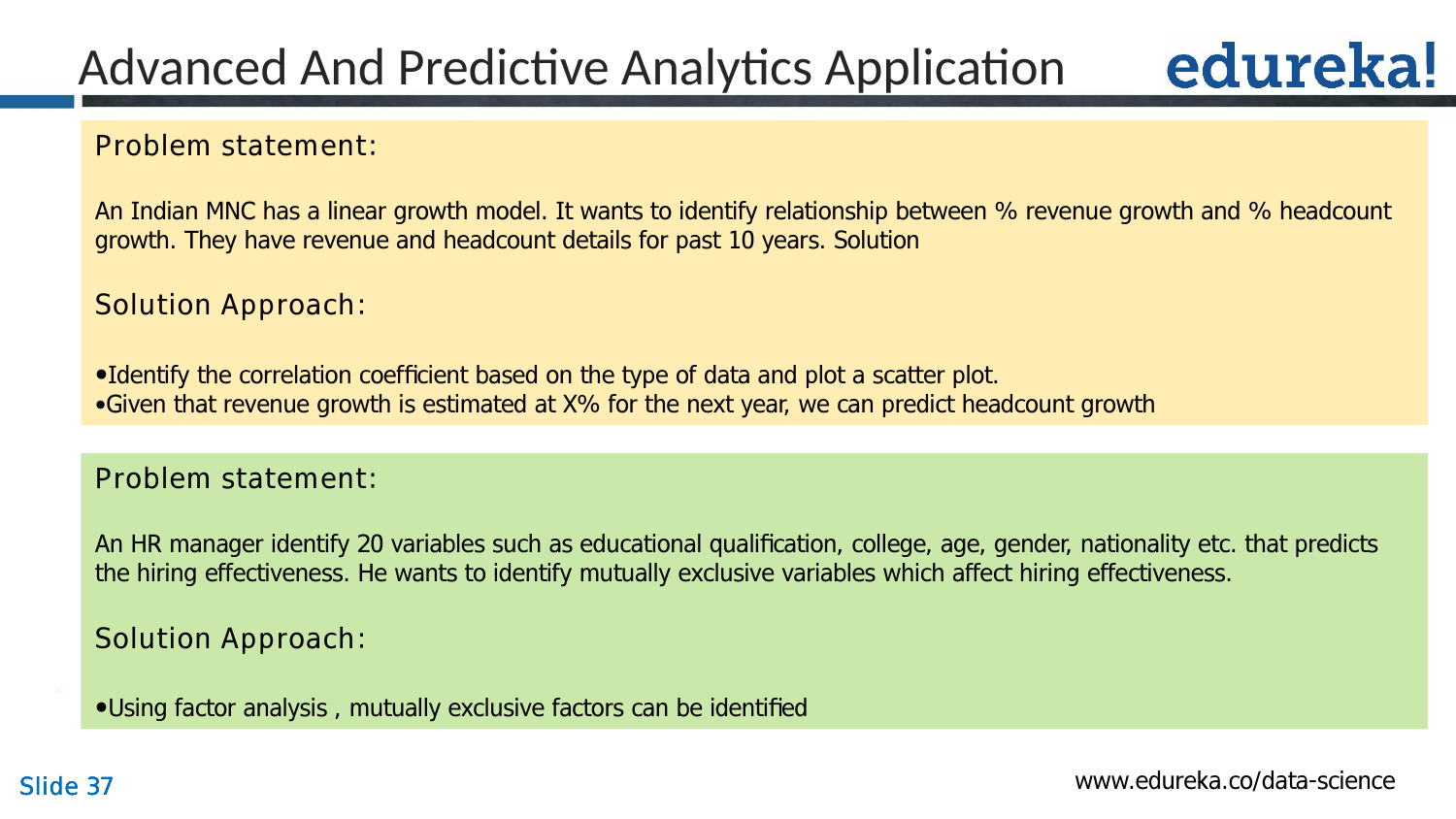

Advanced And Predictive Analytics Application
Problem statement:

An Indian MNC has a linear growth model. It wants to identify relationship between % revenue growth and % headcount growth. They have revenue and headcount details for past 10 years. Solution

Solution Approach:

•Identify the correlation coefficient based on the type of data and plot a scatter plot.
•Given that revenue growth is estimated at X% for the next year, we can predict headcount growth
Problem statement:

An HR manager identify 20 variables such as educational qualification, college, age, gender, nationality etc. that predicts the hiring effectiveness. He wants to identify mutually exclusive variables which affect hiring effectiveness.

Solution Approach:

•Using factor analysis , mutually exclusive factors can be identified